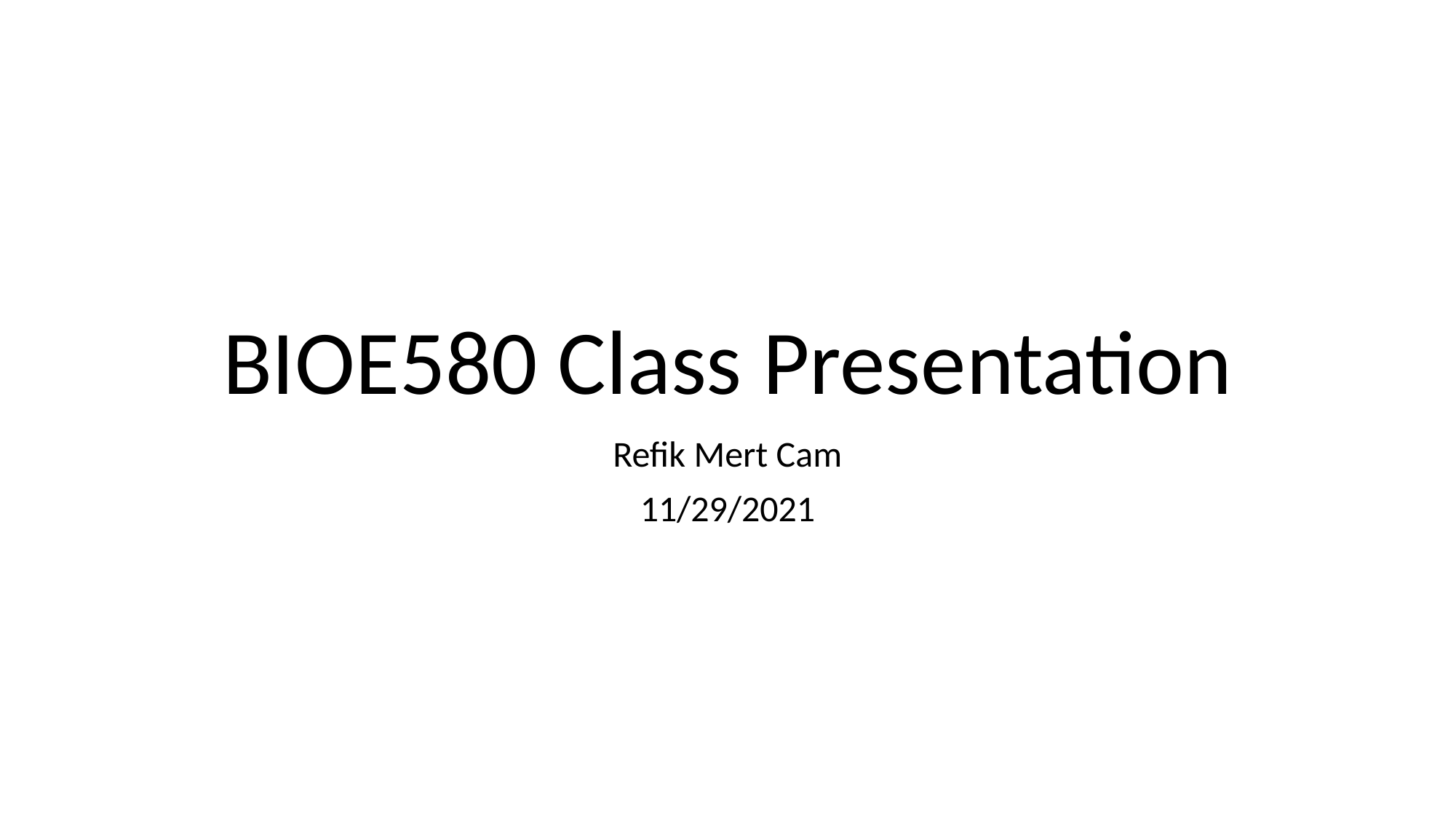

# BIOE580 Class Presentation
Refik Mert Cam
11/29/2021